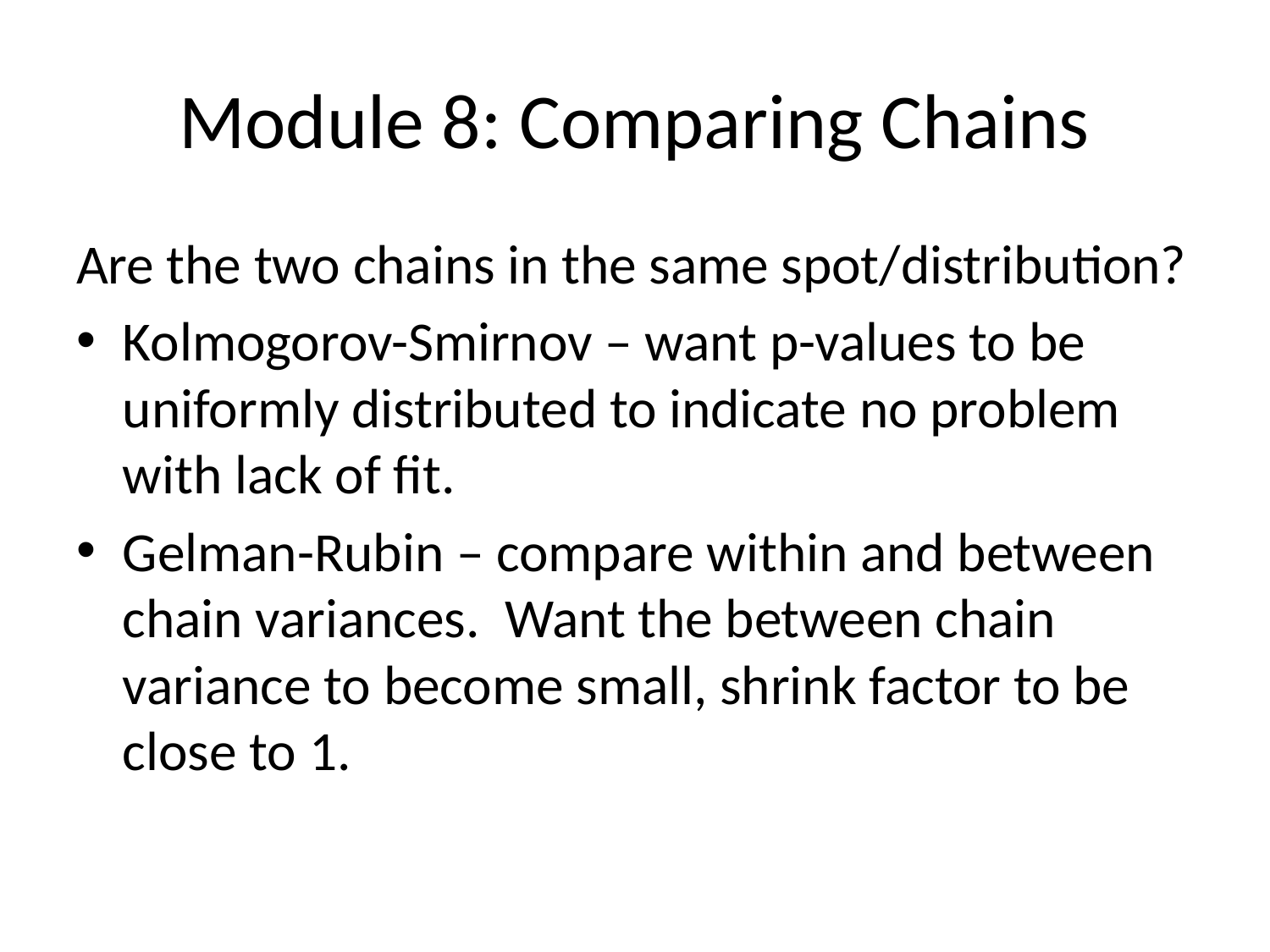

# Module 8: Comparing Chains
Are the two chains in the same spot/distribution?
Kolmogorov-Smirnov – want p-values to be uniformly distributed to indicate no problem with lack of fit.
Gelman-Rubin – compare within and between chain variances.  Want the between chain variance to become small, shrink factor to be close to 1.